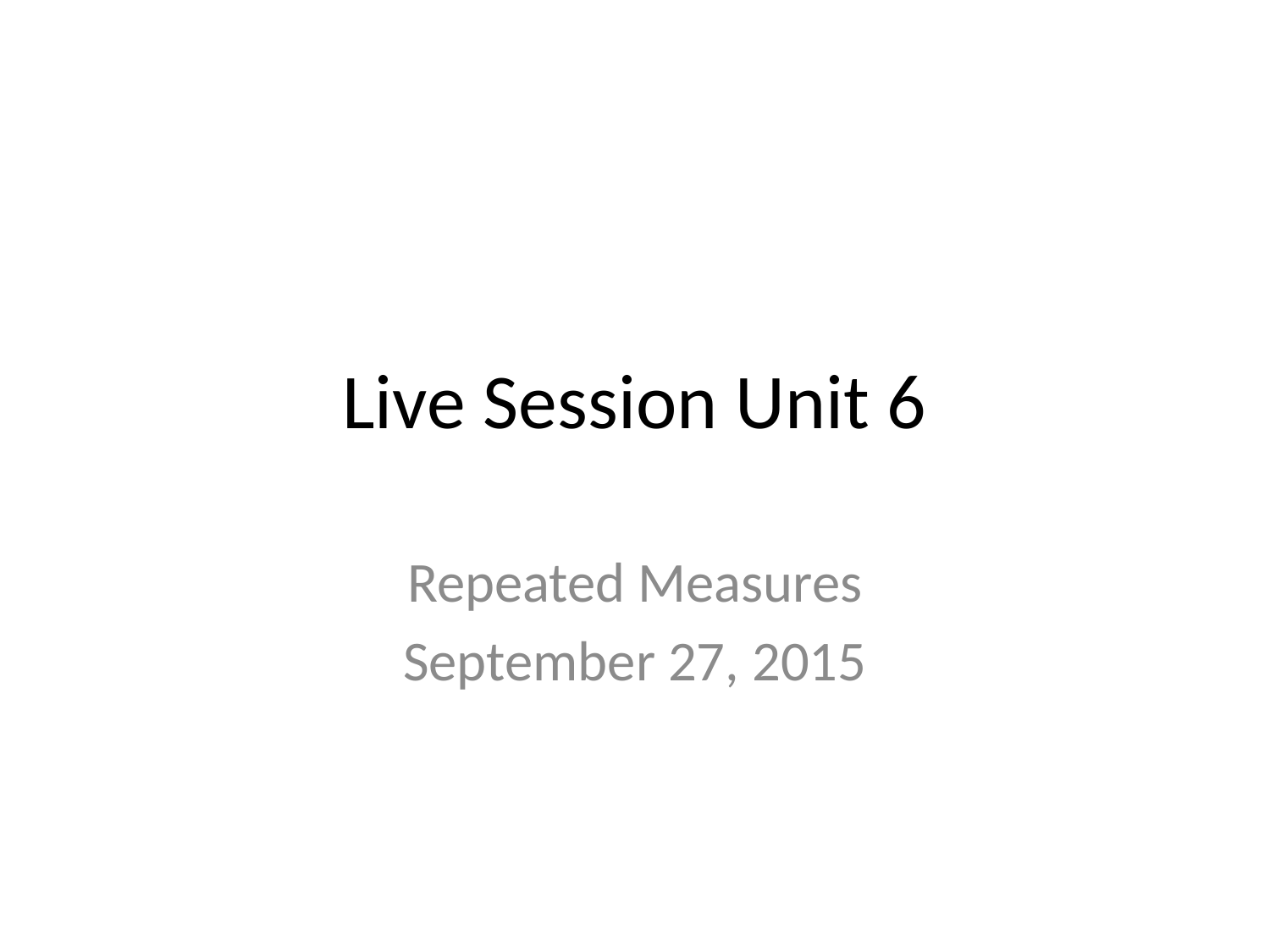

# Live Session Unit 6
Repeated Measures
September 27, 2015